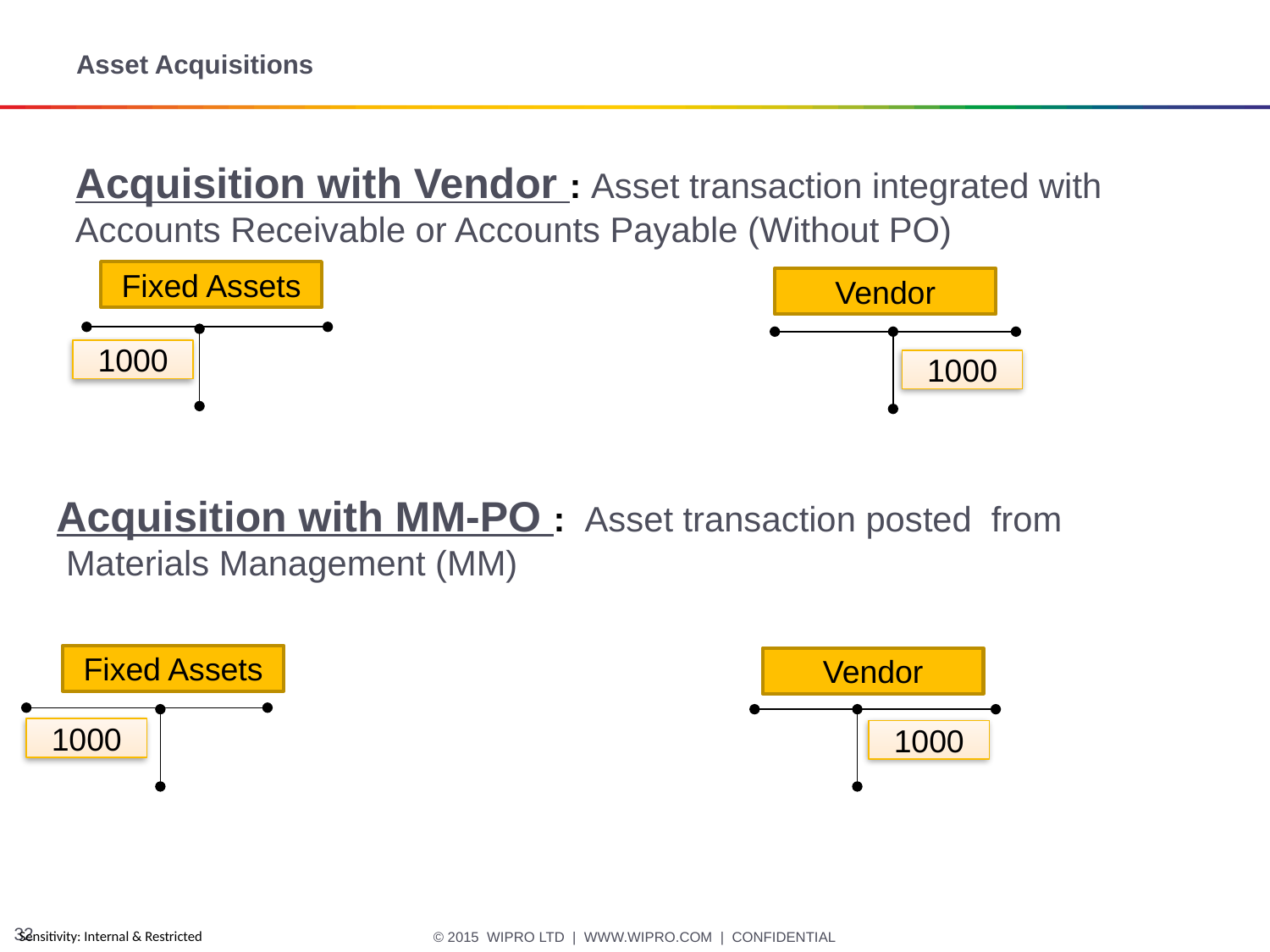

# Asset Acquisitions
Acquisition with Vendor : Asset transaction integrated with Accounts Receivable or Accounts Payable (Without PO)
Fixed Assets
Vendor
1000
1000
Acquisition with MM-PO :  Asset transaction posted  from Materials Management (MM)

Fixed Assets
Vendor
1000
1000